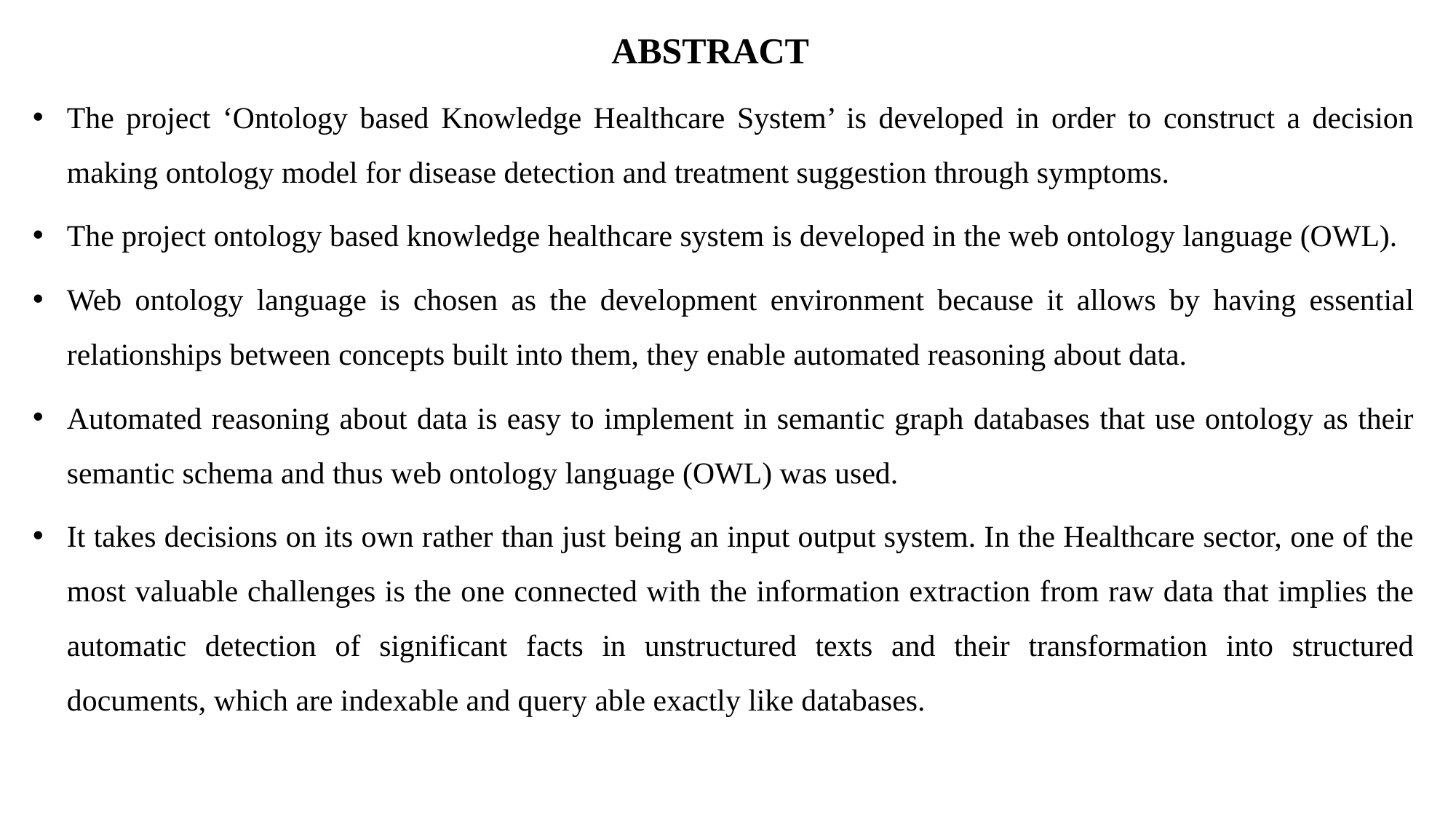

ABSTRACT
The project ‘Ontology based Knowledge Healthcare System’ is developed in order to construct a decision making ontology model for disease detection and treatment suggestion through symptoms.
The project ontology based knowledge healthcare system is developed in the web ontology language (OWL).
Web ontology language is chosen as the development environment because it allows by having essential relationships between concepts built into them, they enable automated reasoning about data.
Automated reasoning about data is easy to implement in semantic graph databases that use ontology as their semantic schema and thus web ontology language (OWL) was used.
It takes decisions on its own rather than just being an input output system. In the Healthcare sector, one of the most valuable challenges is the one connected with the information extraction from raw data that implies the automatic detection of significant facts in unstructured texts and their transformation into structured documents, which are indexable and query able exactly like databases.